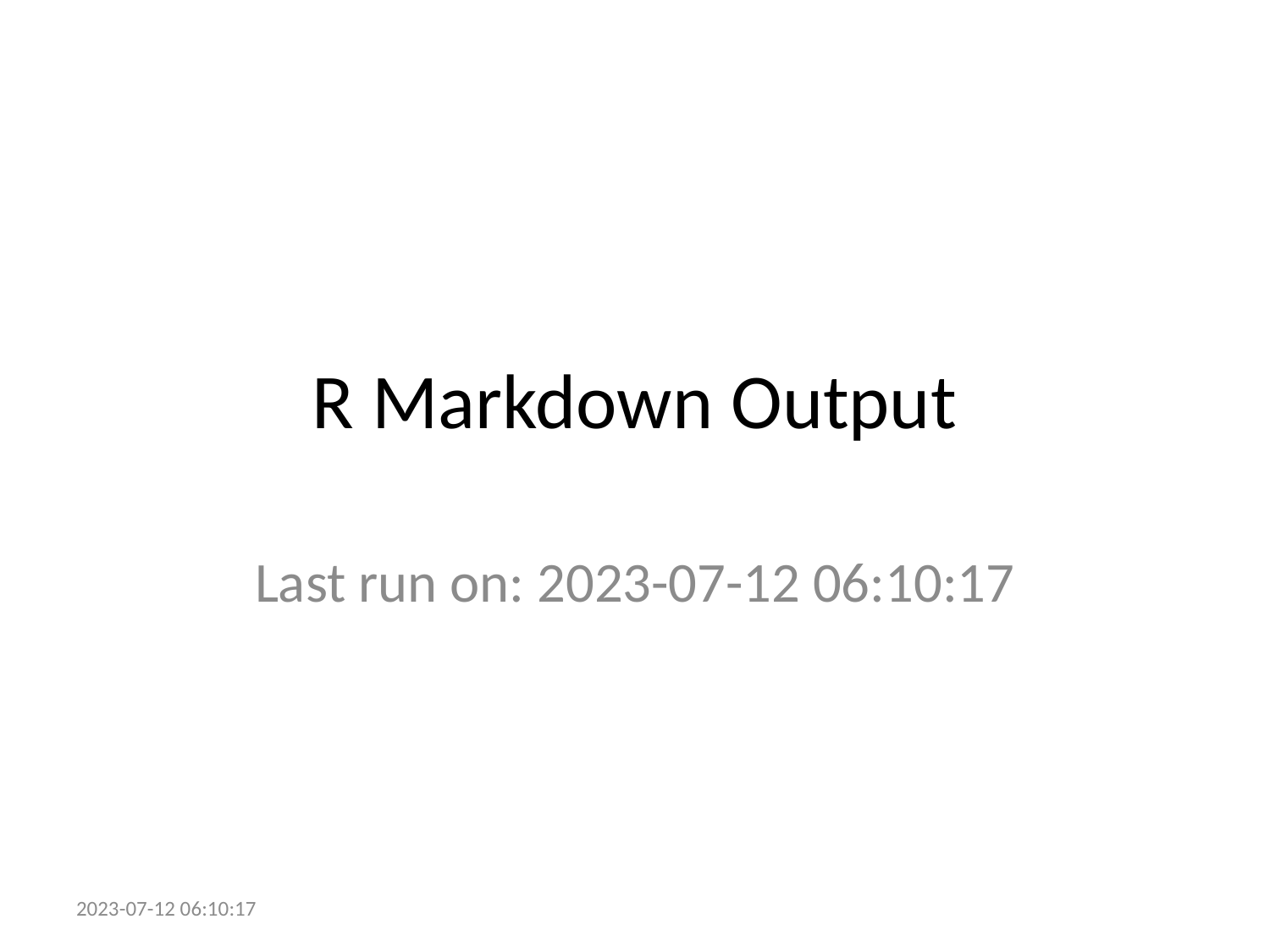

# R Markdown Output
Last run on: 2023-07-12 06:10:17
2023-07-12 06:10:17